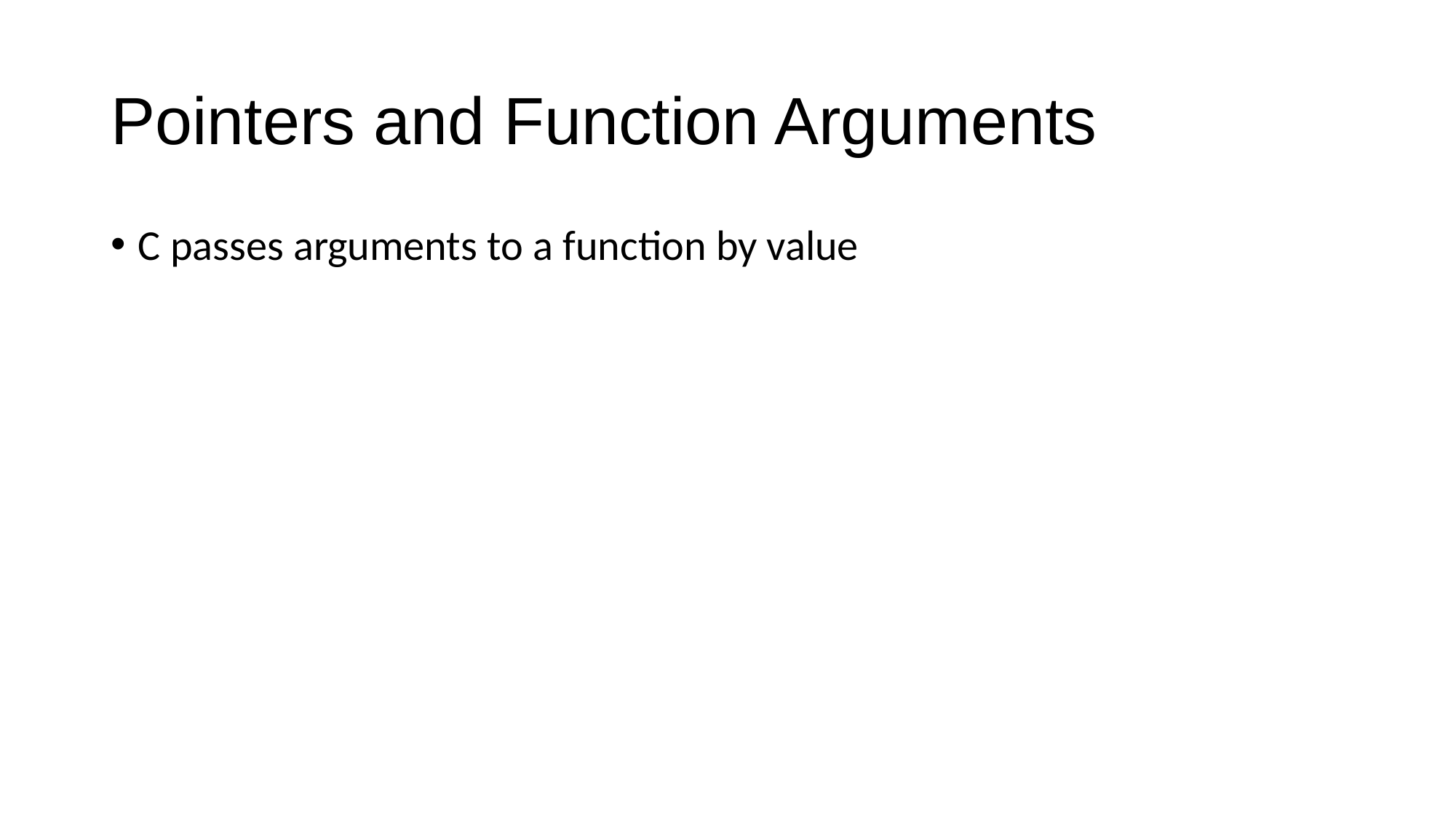

# Pointers and Function Arguments
C passes arguments to a function by value